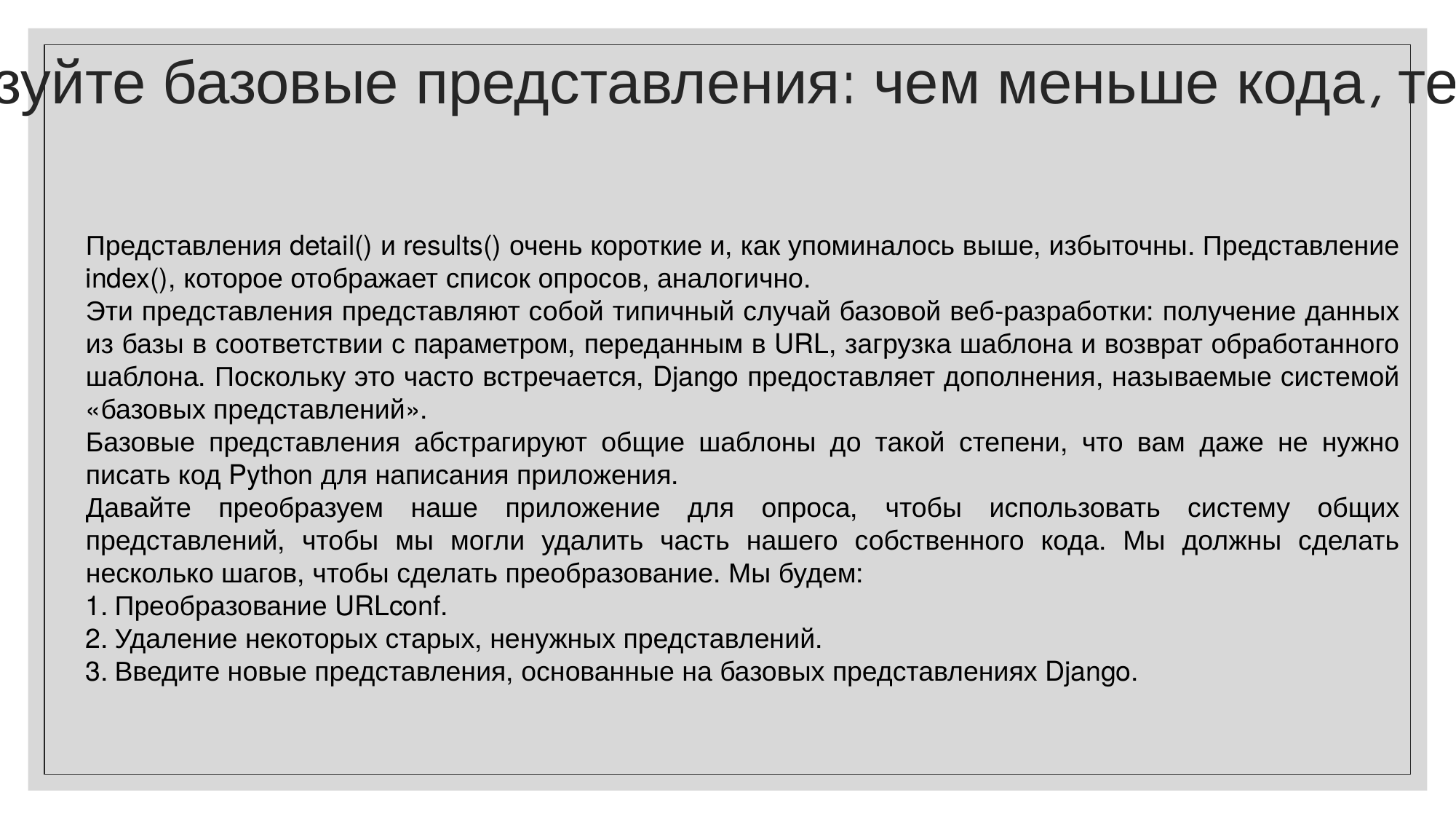

Используйте базовые представления: чем меньше кода, тем лучше
Представления detail() и results() очень короткие и, как упоминалось выше, избыточны. Представление index(), которое отображает список опросов, аналогично.
Эти представления представляют собой типичный случай базовой веб-разработки: получение данных из базы в соответствии с параметром, переданным в URL, загрузка шаблона и возврат обработанного шаблона. Поскольку это часто встречается, Django предоставляет дополнения, называемые системой «базовых представлений».
Базовые представления абстрагируют общие шаблоны до такой степени, что вам даже не нужно писать код Python для написания приложения.
Давайте преобразуем наше приложение для опроса, чтобы использовать систему общих представлений, чтобы мы могли удалить часть нашего собственного кода. Мы должны сделать несколько шагов, чтобы сделать преобразование. Мы будем:
Преобразование URLconf.
Удаление некоторых старых, ненужных представлений.
Введите новые представления, основанные на базовых представлениях Django.